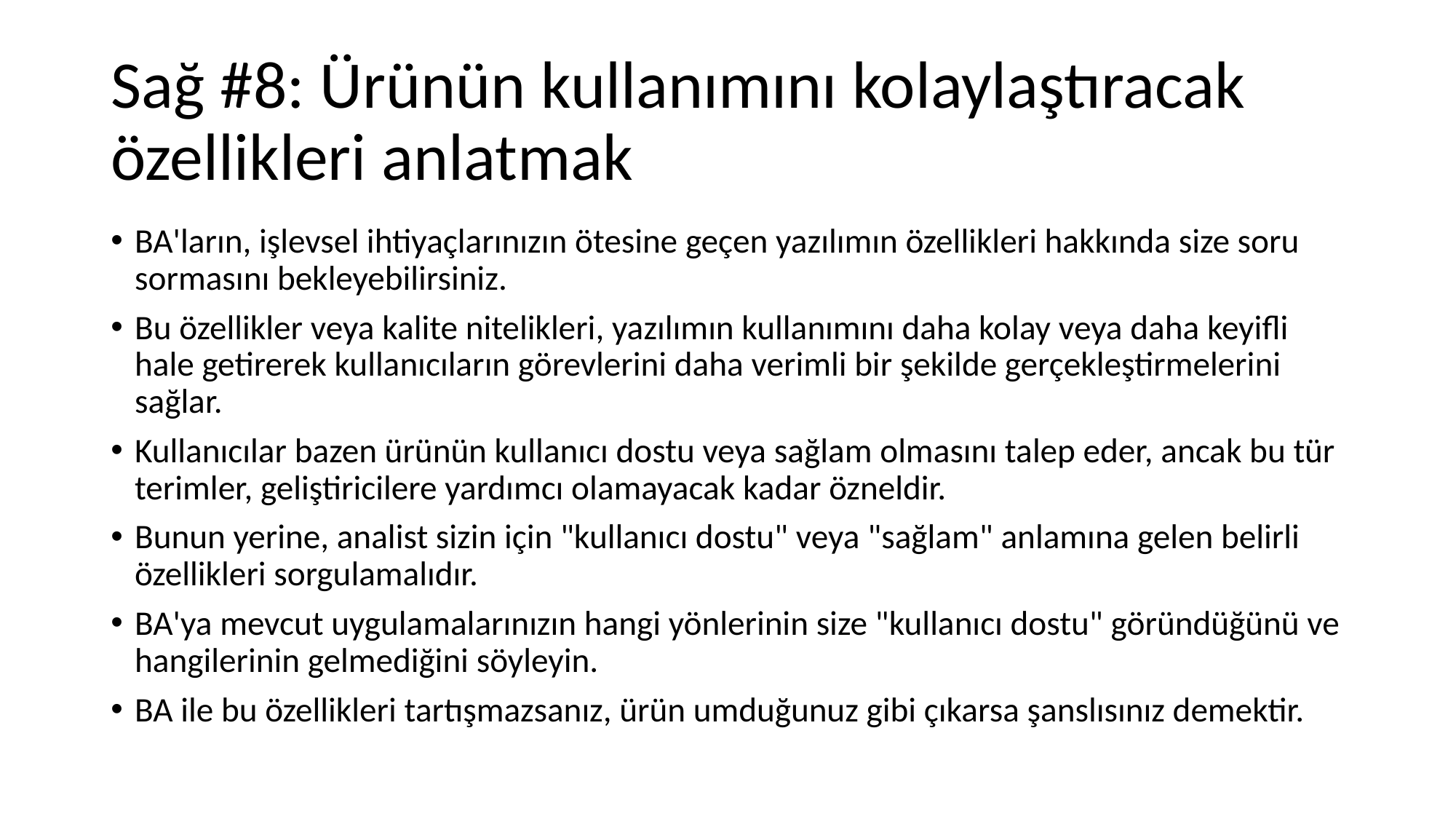

# Sağ #8: Ürünün kullanımını kolaylaştıracak özellikleri anlatmak
BA'ların, işlevsel ihtiyaçlarınızın ötesine geçen yazılımın özellikleri hakkında size soru sormasını bekleyebilirsiniz.
Bu özellikler veya kalite nitelikleri, yazılımın kullanımını daha kolay veya daha keyifli hale getirerek kullanıcıların görevlerini daha verimli bir şekilde gerçekleştirmelerini sağlar.
Kullanıcılar bazen ürünün kullanıcı dostu veya sağlam olmasını talep eder, ancak bu tür terimler, geliştiricilere yardımcı olamayacak kadar özneldir.
Bunun yerine, analist sizin için "kullanıcı dostu" veya "sağlam" anlamına gelen belirli özellikleri sorgulamalıdır.
BA'ya mevcut uygulamalarınızın hangi yönlerinin size "kullanıcı dostu" göründüğünü ve hangilerinin gelmediğini söyleyin.
BA ile bu özellikleri tartışmazsanız, ürün umduğunuz gibi çıkarsa şanslısınız demektir.